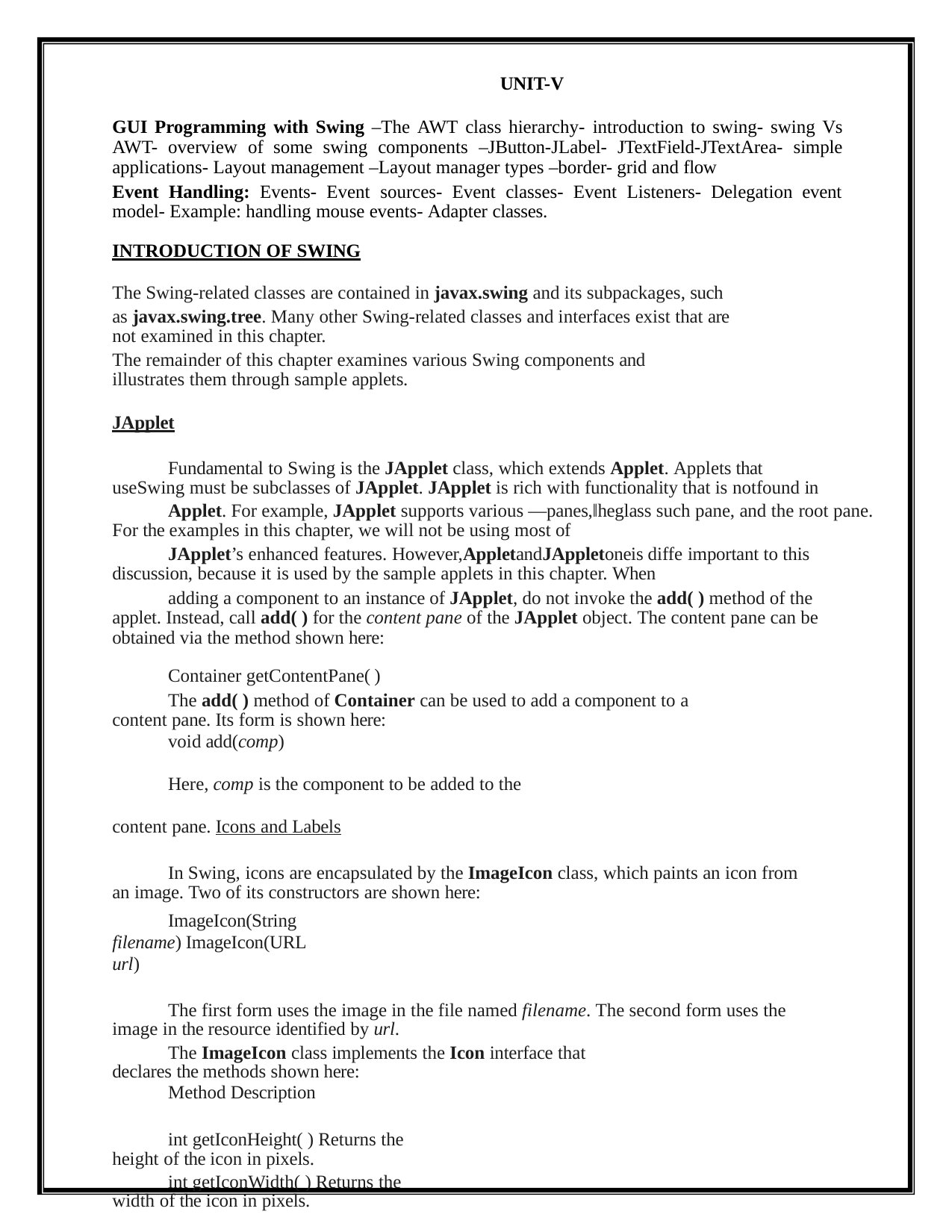

UNIT-V

GUI Programming with Swing –The AWT class hierarchy- introduction to swing- swing Vs AWT- overview of some swing components –JButton-JLabel- JTextField-JTextArea- simple applications- Layout management –Layout manager types –border- grid and flow
Event Handling: Events- Event sources- Event classes- Event Listeners- Delegation event model- Example: handling mouse events- Adapter classes.
INTRODUCTION OF SWING
The Swing-related classes are contained in javax.swing and its subpackages, such
as javax.swing.tree. Many other Swing-related classes and interfaces exist that are not examined in this chapter.
The remainder of this chapter examines various Swing components and illustrates them through sample applets.
JApplet

Fundamental to Swing is the JApplet class, which extends Applet. Applets that useSwing must be subclasses of JApplet. JApplet is rich with functionality that is notfound in
Applet. For example, JApplet supports various ―panes,‖heglass such pane, and the root pane. For the examples in this chapter, we will not be using most of
JApplet’s enhanced features. However,AppletandJAppletoneis diffe important to this discussion, because it is used by the sample applets in this chapter. When
adding a component to an instance of JApplet, do not invoke the add( ) method of the applet. Instead, call add( ) for the content pane of the JApplet object. The content pane can be obtained via the method shown here:
Container getContentPane( )
The add( ) method of Container can be used to add a component to a content pane. Its form is shown here:
void add(comp)
Here, comp is the component to be added to the content pane. Icons and Labels

In Swing, icons are encapsulated by the ImageIcon class, which paints an icon from an image. Two of its constructors are shown here:
ImageIcon(String filename) ImageIcon(URL url)

The first form uses the image in the file named filename. The second form uses the image in the resource identified by url.
The ImageIcon class implements the Icon interface that declares the methods shown here:
Method Description

int getIconHeight( ) Returns the height of the icon in pixels.
int getIconWidth( ) Returns the width of the icon in pixels.